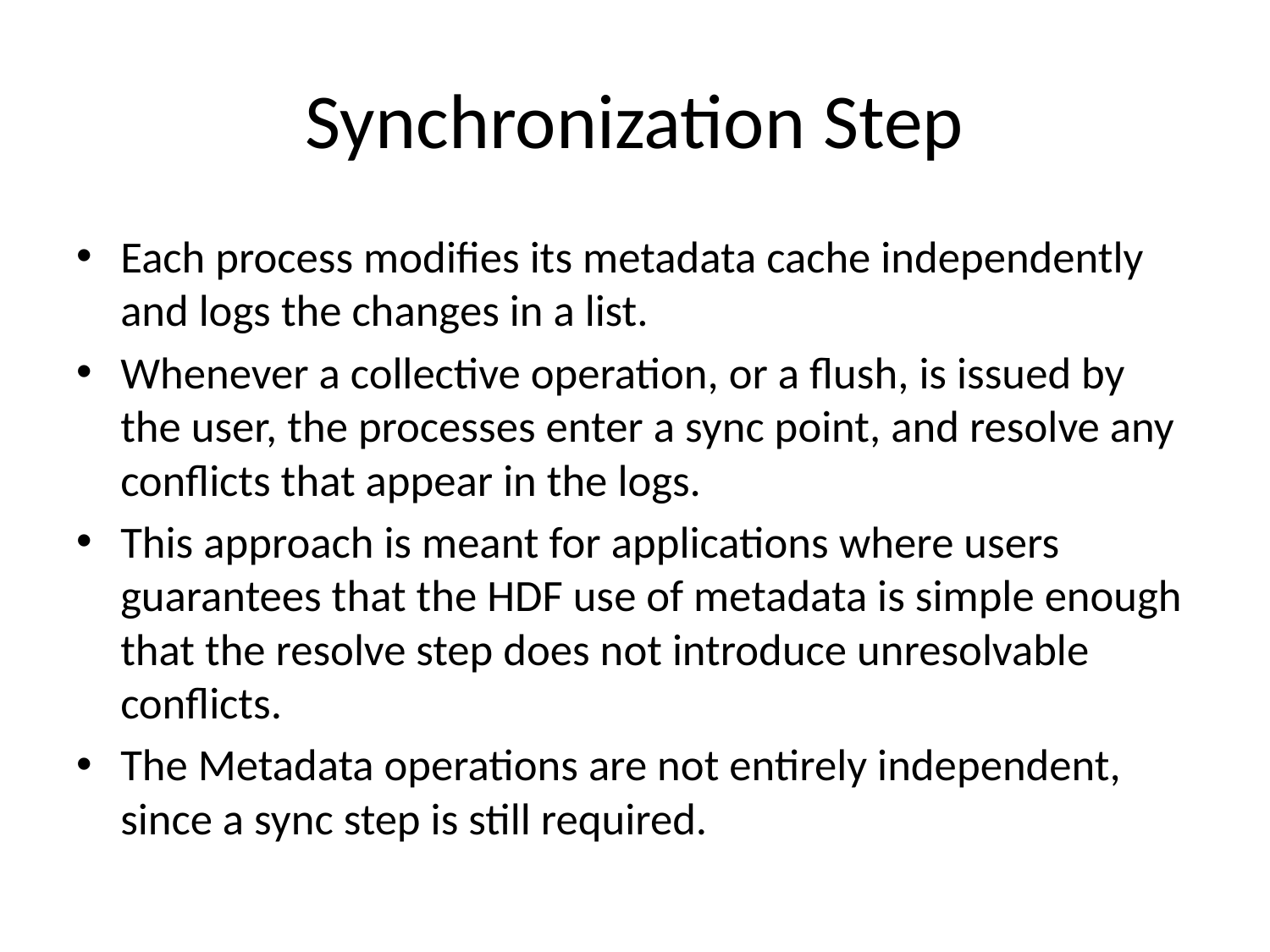

# Synchronization Step
Each process modifies its metadata cache independently and logs the changes in a list.
Whenever a collective operation, or a flush, is issued by the user, the processes enter a sync point, and resolve any conflicts that appear in the logs.
This approach is meant for applications where users guarantees that the HDF use of metadata is simple enough that the resolve step does not introduce unresolvable conflicts.
The Metadata operations are not entirely independent, since a sync step is still required.